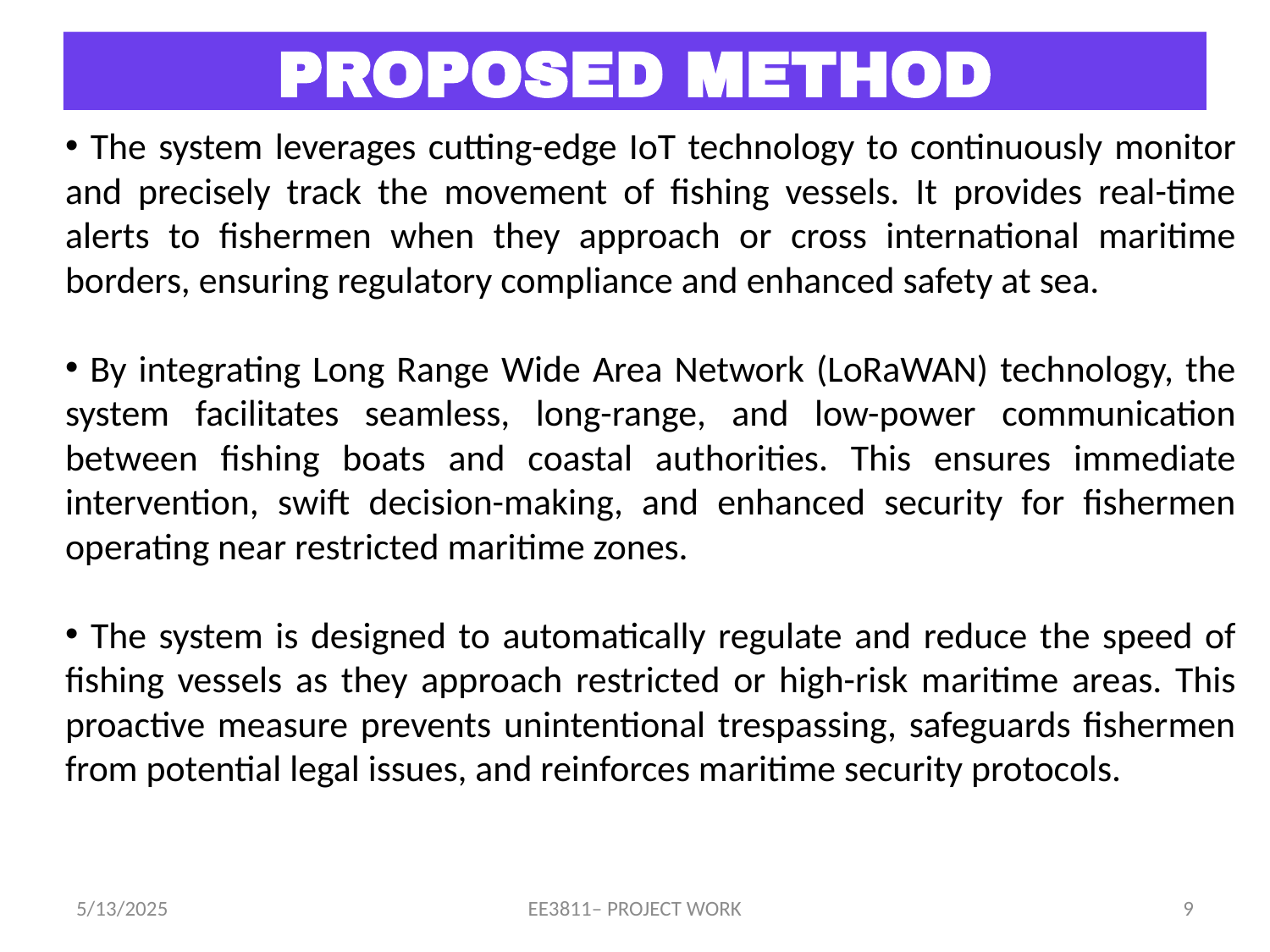

PROPOSED METHOD
 The system leverages cutting-edge IoT technology to continuously monitor and precisely track the movement of fishing vessels. It provides real-time alerts to fishermen when they approach or cross international maritime borders, ensuring regulatory compliance and enhanced safety at sea.

 By integrating Long Range Wide Area Network (LoRaWAN) technology, the system facilitates seamless, long-range, and low-power communication between fishing boats and coastal authorities. This ensures immediate intervention, swift decision-making, and enhanced security for fishermen operating near restricted maritime zones.

 The system is designed to automatically regulate and reduce the speed of fishing vessels as they approach restricted or high-risk maritime areas. This proactive measure prevents unintentional trespassing, safeguards fishermen from potential legal issues, and reinforces maritime security protocols.

5/13/2025
EE3811– PROJECT WORK
9